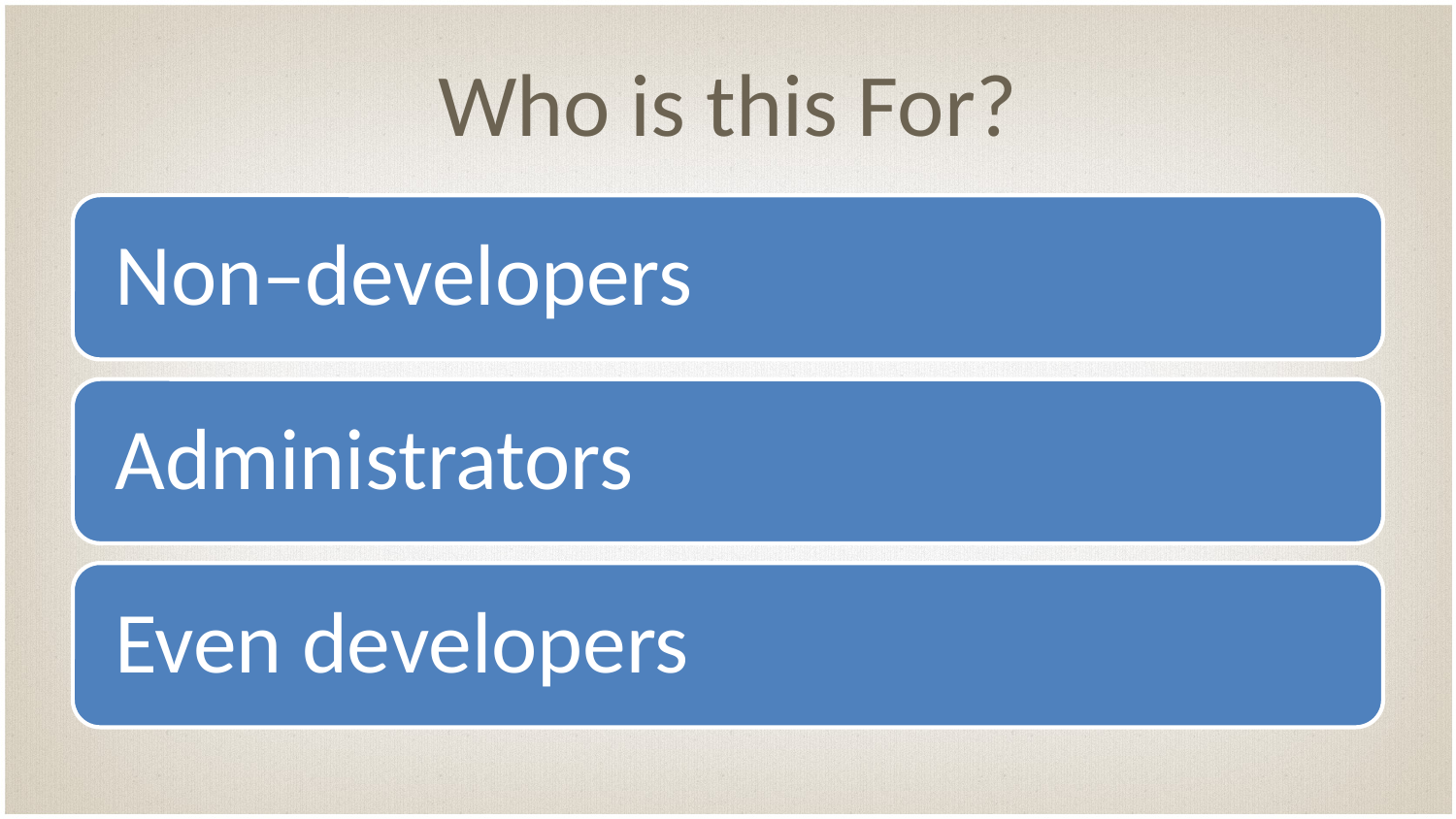

# Who is this For?
Non–developers
Administrators
Even developers